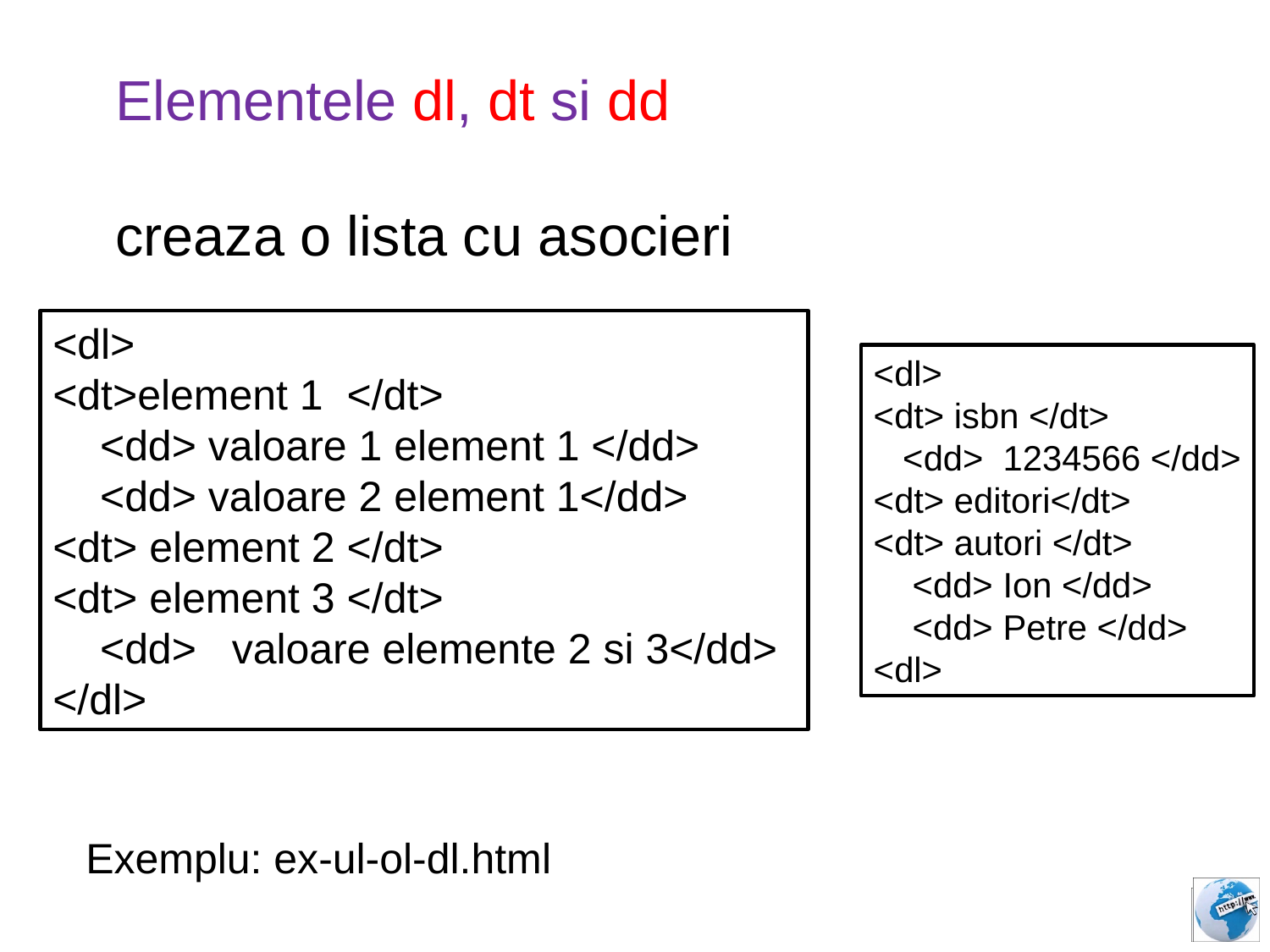

Elementele dl, dt si dd

creaza o lista cu asocieri
<dl>
<dt>element 1  </dt>
    <dd> valoare 1 element 1 </dd>
    <dd> valoare 2 element 1</dd>
<dt> element 2 </dt>
<dt> element 3 </dt>
    <dd>   valoare elemente 2 si 3</dd>
</dl>
<dl>
<dt> isbn </dt>
   <dd>  1234566 </dd>
<dt> editori</dt>
<dt> autori </dt>
    <dd> Ion </dd>
    <dd> Petre </dd>
<dl>
Exemplu: ex-ul-ol-dl.html